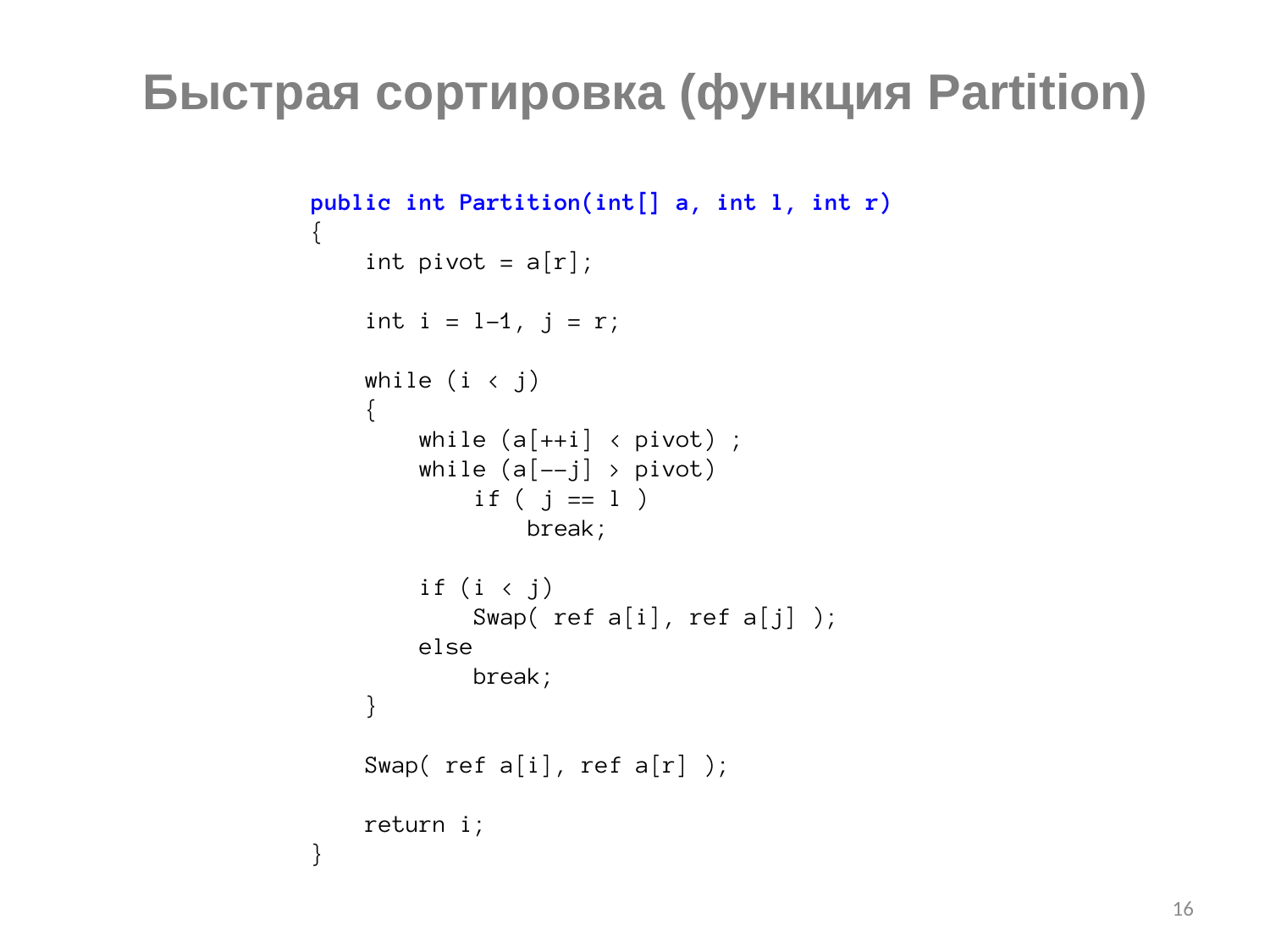

Быстрая сортировка (функция Partition)
        public int Partition(int[] a, int l, int r)
        {
            int pivot = a[r];

            int i = l-1, j = r;

            while (i < j)
            {
                while (a[++i] < pivot) ;
                while (a[--j] > pivot)
                    if ( j == l )
                        break;

                if (i < j)
                    Swap( ref a[i], ref a[j] );
                else
                    break;
            }

            Swap( ref a[i], ref a[r] );

            return i;
        }
16